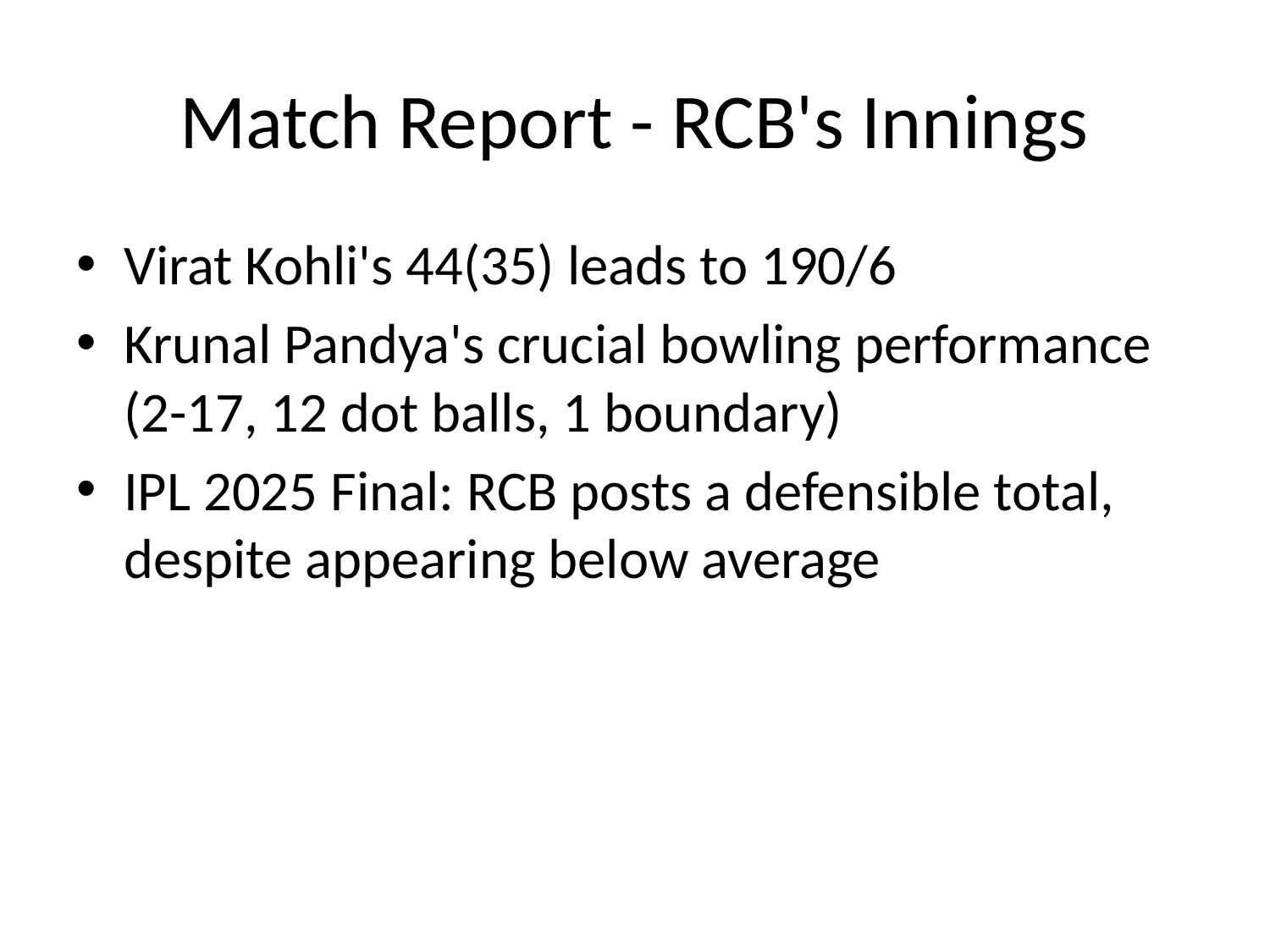

# Match Report - RCB's Innings
Virat Kohli's 44(35) leads to 190/6
Krunal Pandya's crucial bowling performance (2-17, 12 dot balls, 1 boundary)
IPL 2025 Final: RCB posts a defensible total, despite appearing below average